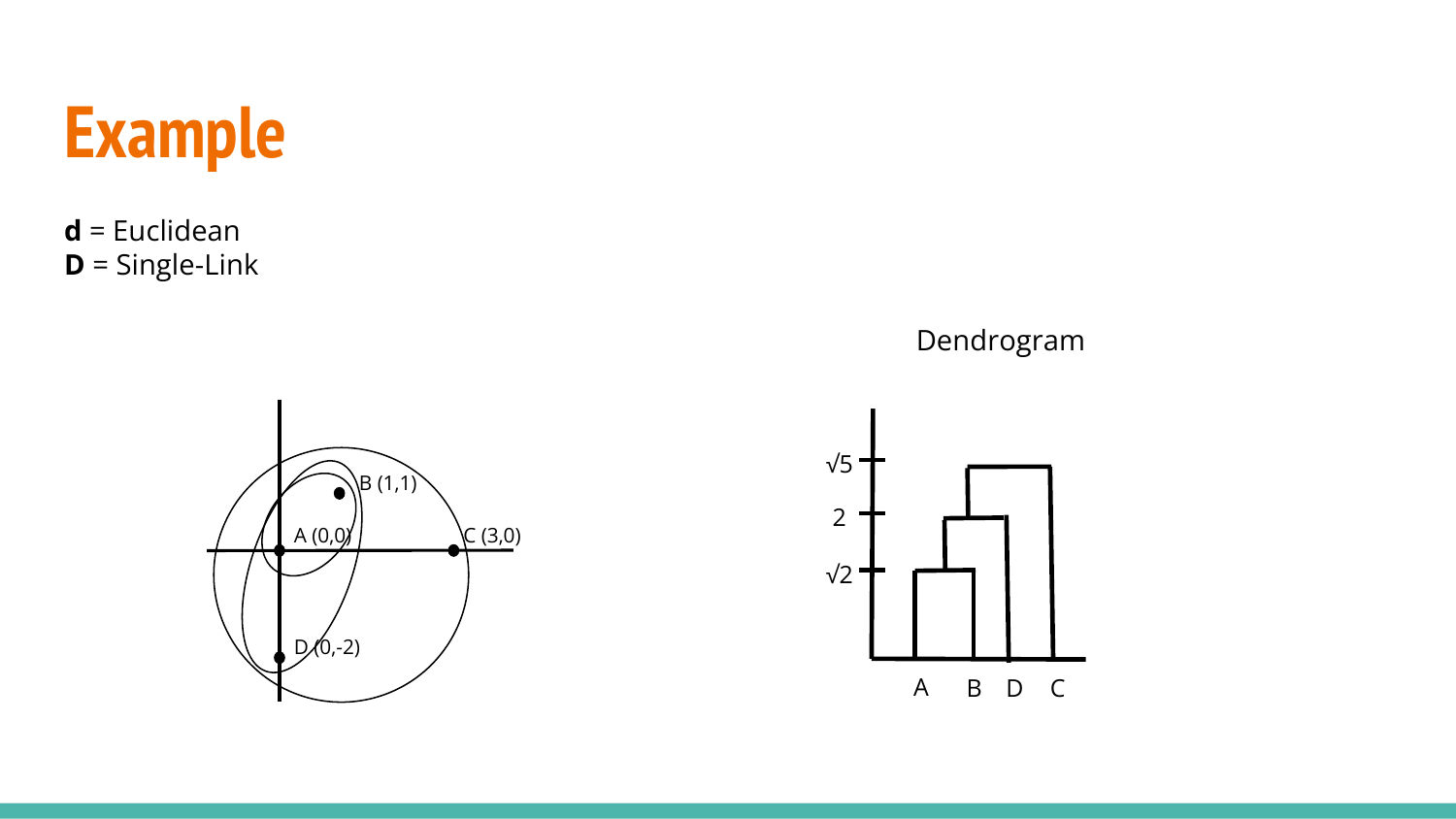

# Example
d = Euclidean
D = Single-Link
Dendrogram
√5

B (1,1)

2
A (0,0)
C (3,0)

√2
D (0,-2)

A
D
C
B